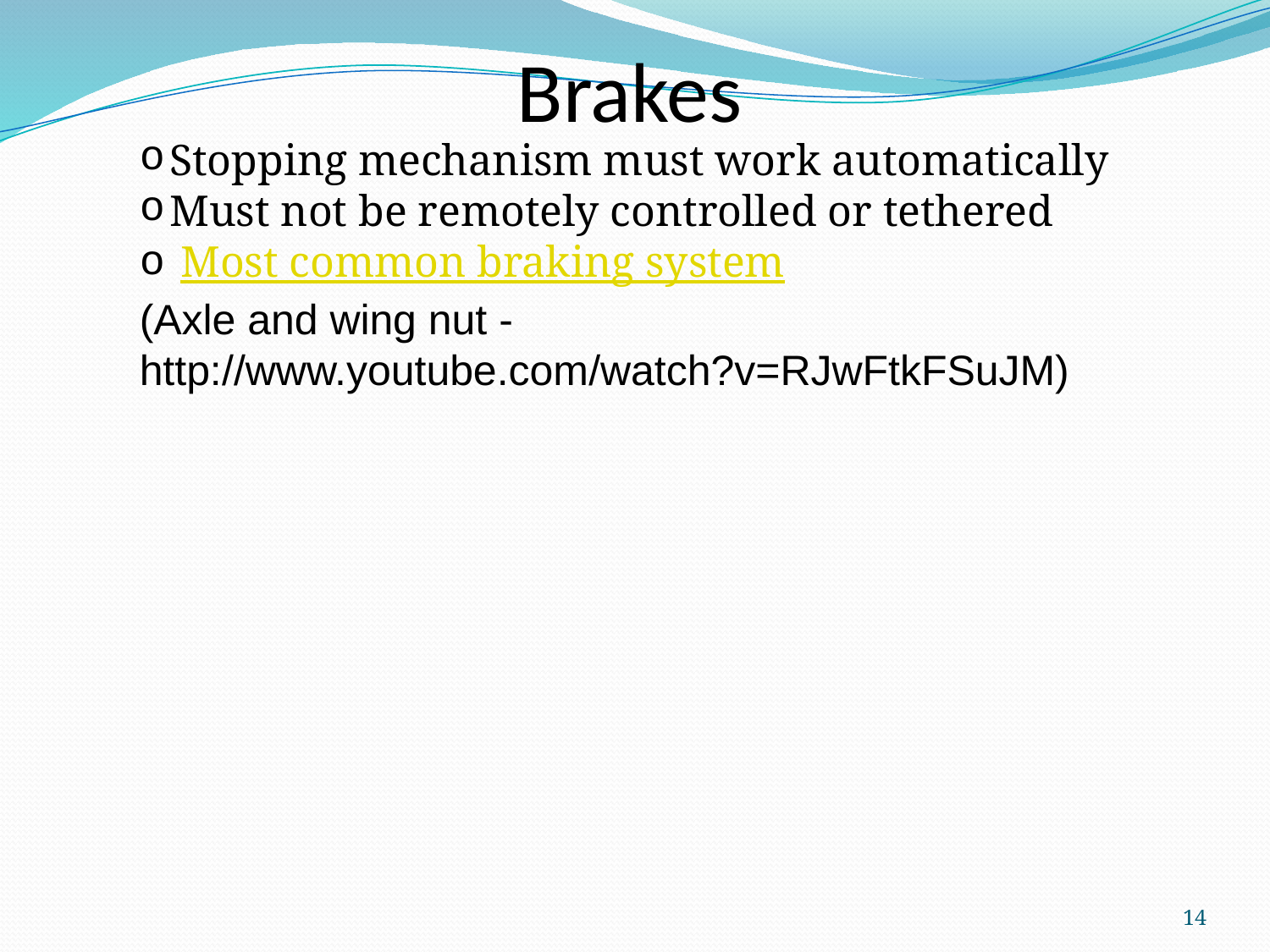

Brakes
Stopping mechanism must work automatically
Must not be remotely controlled or tethered
 Most common braking system
(Axle and wing nut -
http://www.youtube.com/watch?v=RJwFtkFSuJM)
14